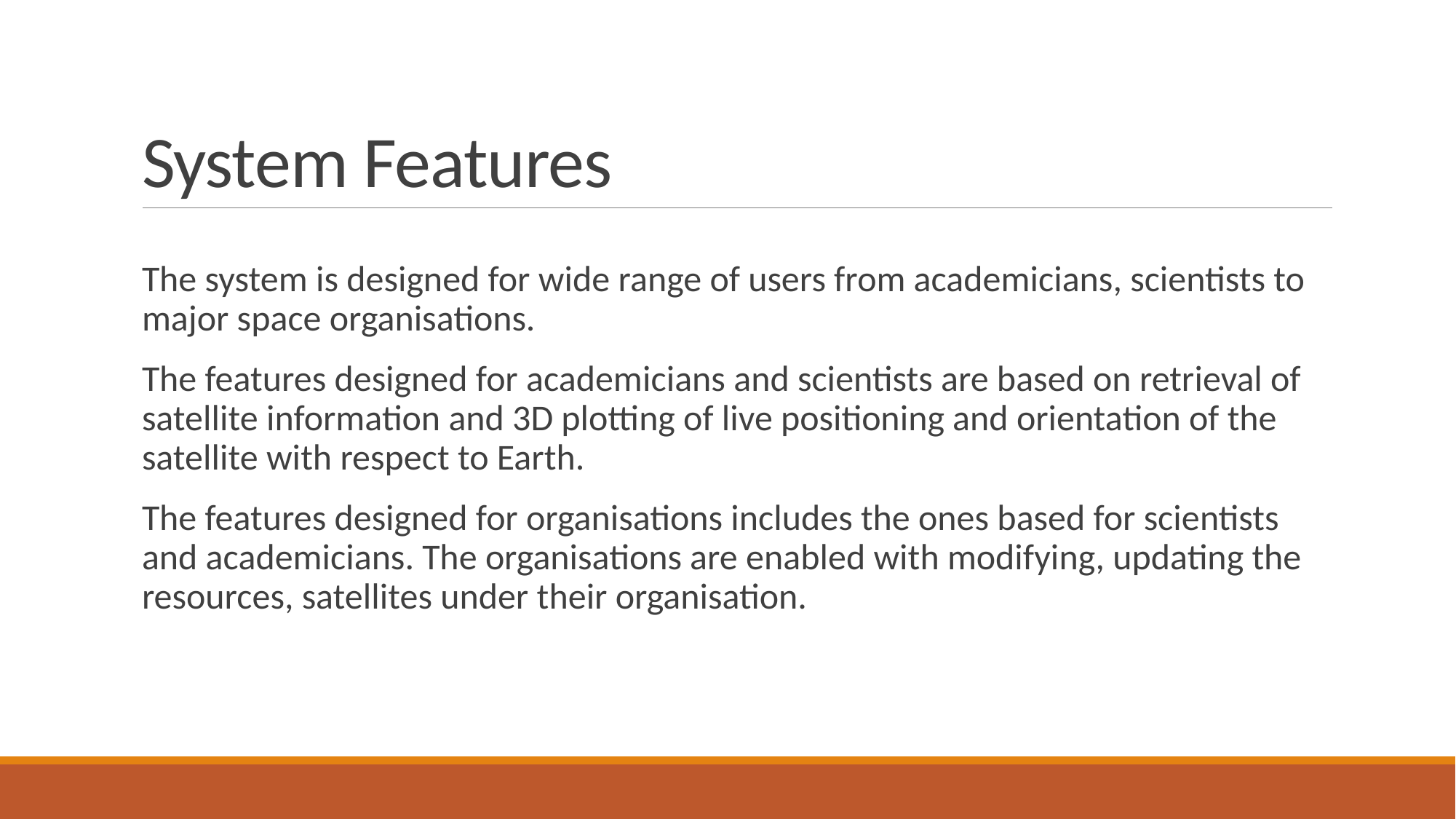

# System Features
The system is designed for wide range of users from academicians, scientists to major space organisations.
The features designed for academicians and scientists are based on retrieval of satellite information and 3D plotting of live positioning and orientation of the satellite with respect to Earth.
The features designed for organisations includes the ones based for scientists and academicians. The organisations are enabled with modifying, updating the resources, satellites under their organisation.